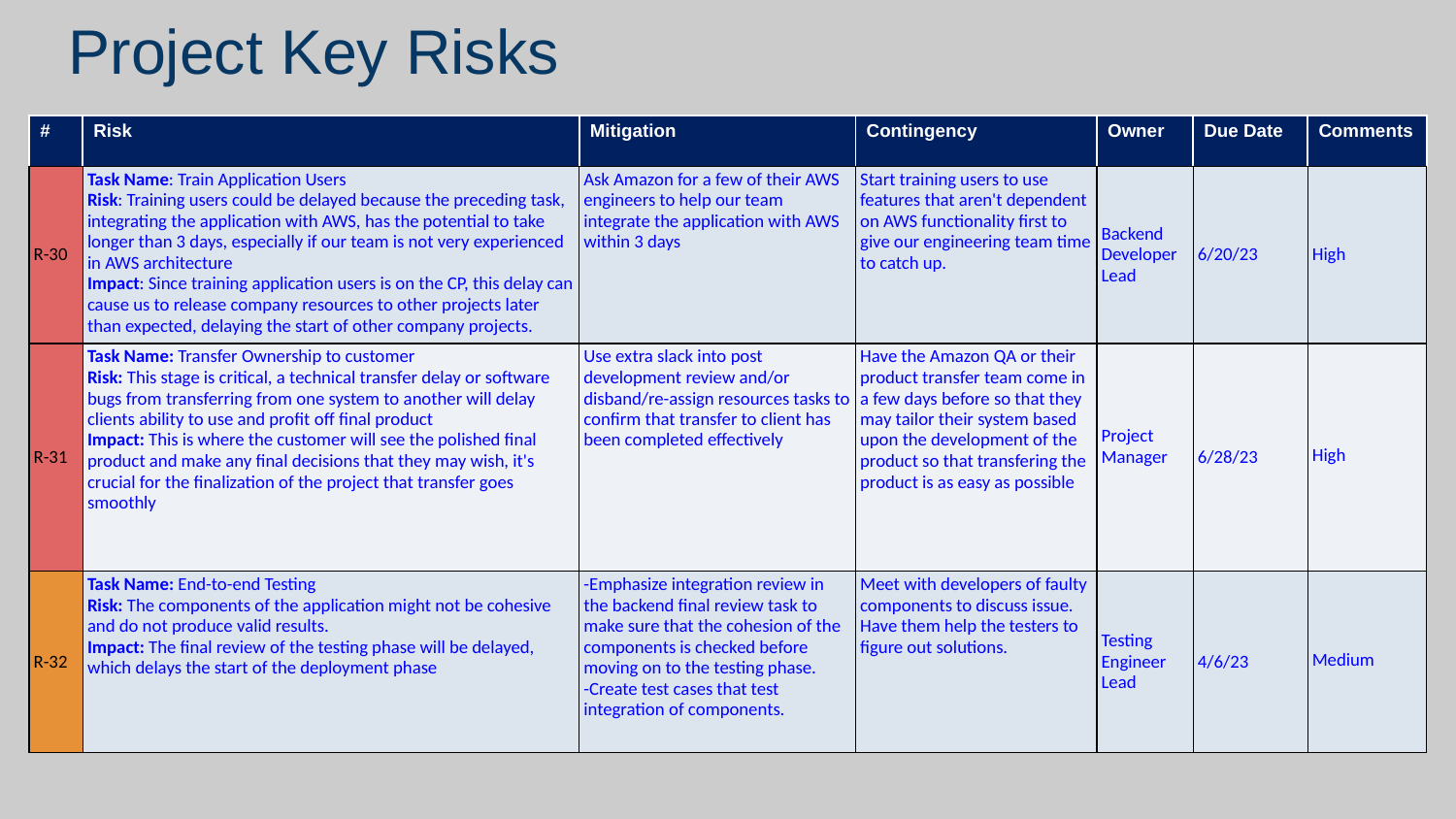

# Project Key Risks
| # | Risk | Mitigation | Contingency | Owner | Due Date | Comments |
| --- | --- | --- | --- | --- | --- | --- |
| R-30 | Task Name: Train Application Users Risk: Training users could be delayed because the preceding task, integrating the application with AWS, has the potential to take longer than 3 days, especially if our team is not very experienced in AWS architecture Impact: Since training application users is on the CP, this delay can cause us to release company resources to other projects later than expected, delaying the start of other company projects. | Ask Amazon for a few of their AWS engineers to help our team integrate the application with AWS within 3 days | Start training users to use features that aren't dependent on AWS functionality first to give our engineering team time to catch up. | Backend Developer Lead | 6/20/23 | High |
| R-31 | Task Name: Transfer Ownership to customer Risk: This stage is critical, a technical transfer delay or software bugs from transferring from one system to another will delay clients ability to use and profit off final product Impact: This is where the customer will see the polished final product and make any final decisions that they may wish, it's crucial for the finalization of the project that transfer goes smoothly | Use extra slack into post development review and/or disband/re-assign resources tasks to confirm that transfer to client has been completed effectively | Have the Amazon QA or their product transfer team come in a few days before so that they may tailor their system based upon the development of the product so that transfering the product is as easy as possible | Project Manager | 6/28/23 | High |
| R-32 | Task Name: End-to-end Testing Risk: The components of the application might not be cohesive and do not produce valid results. Impact: The final review of the testing phase will be delayed, which delays the start of the deployment phase | -Emphasize integration review in the backend final review task to make sure that the cohesion of the components is checked before moving on to the testing phase. -Create test cases that test integration of components. | Meet with developers of faulty components to discuss issue. Have them help the testers to figure out solutions. | Testing Engineer Lead | 4/6/23 | Medium |